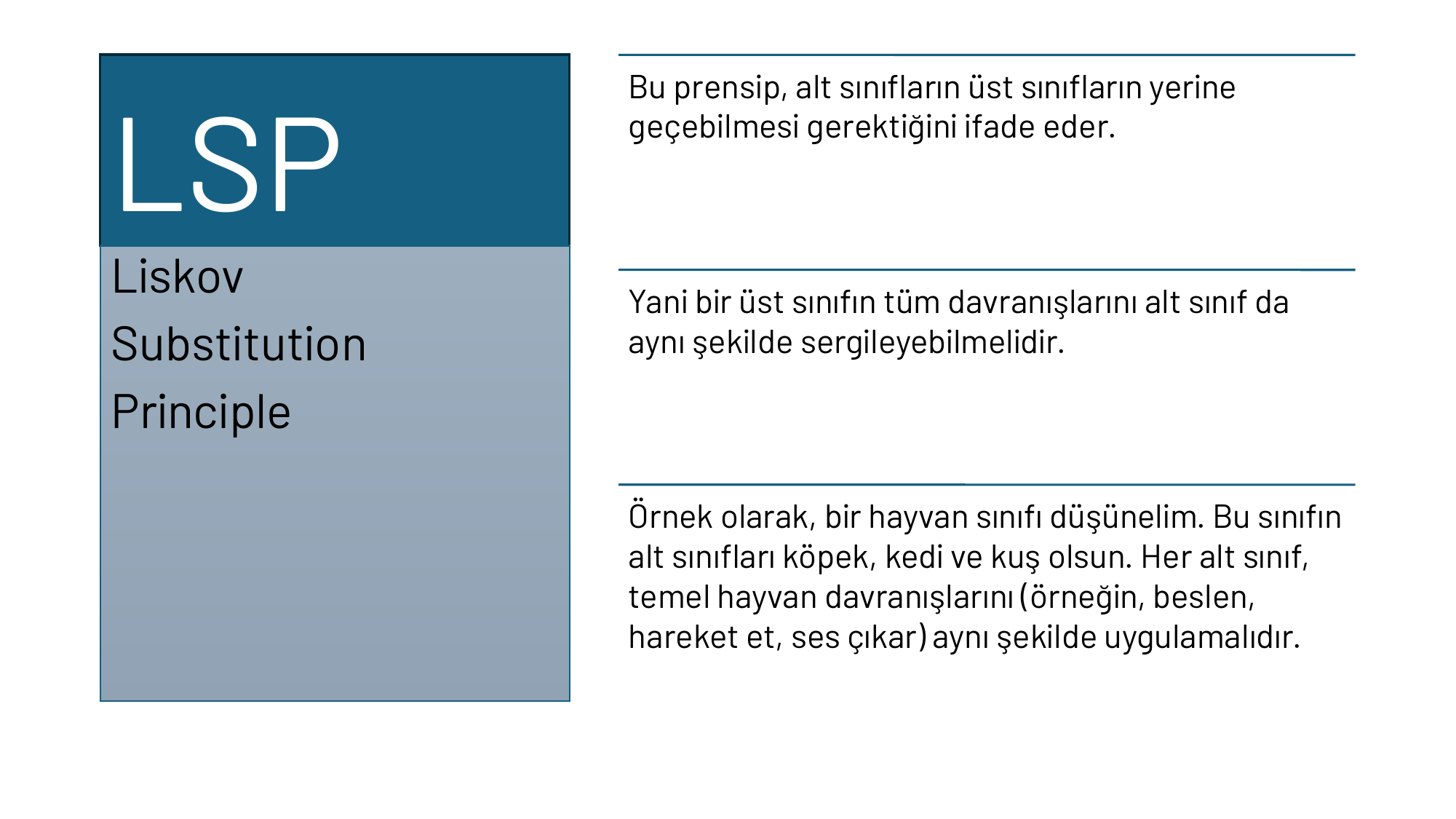

# LSP
Bu prensip, alt sınıfların üst sınıfların yerine geçebilmesi gerektiğini ifade eder.
Yani bir üst sınıfın tüm davranışlarını alt sınıf da aynı şekilde sergileyebilmelidir.
Örnek olarak, bir hayvan sınıfı düşünelim. Bu sınıfın alt sınıfları köpek, kedi ve kuş olsun. Her alt sınıf, temel hayvan davranışlarını (örneğin, beslen, hareket et, ses çıkar) aynı şekilde uygulamalıdır.
Liskov
Substitution
Principle